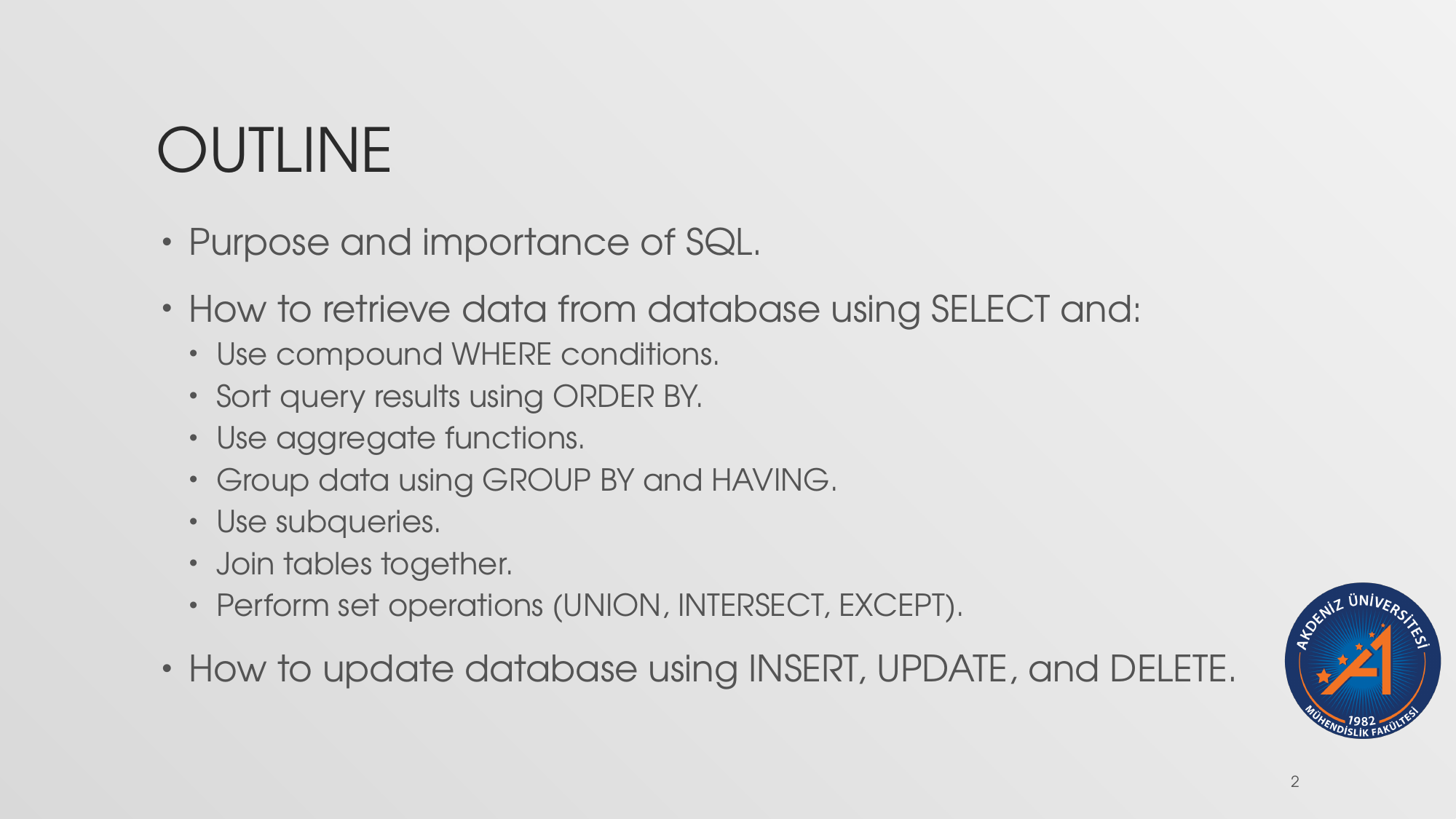

# Outline
Purpose and importance of SQL.
How to retrieve data from database using SELECT and:
Use compound WHERE conditions.
Sort query results using ORDER BY.
Use aggregate functions.
Group data using GROUP BY and HAVING.
Use subqueries.
Join tables together.
Perform set operations (UNION, INTERSECT, EXCEPT).
How to update database using INSERT, UPDATE, and DELETE.

2